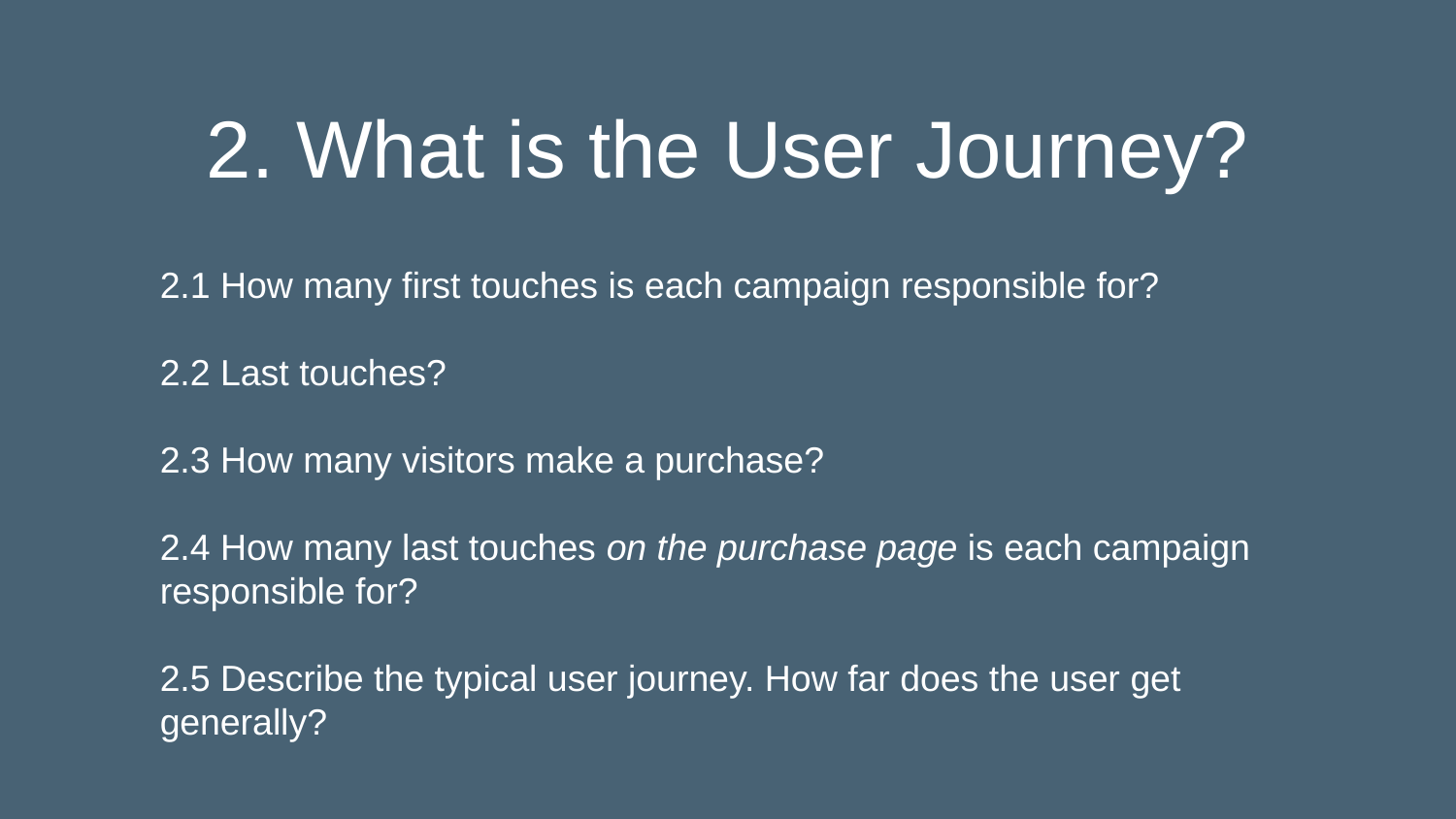

2. What is the User Journey?
2.1 How many first touches is each campaign responsible for?

2.2 Last touches?

2.3 How many visitors make a purchase?

2.4 How many last touches on the purchase page is each campaign responsible for?

2.5 Describe the typical user journey. How far does the user get generally?